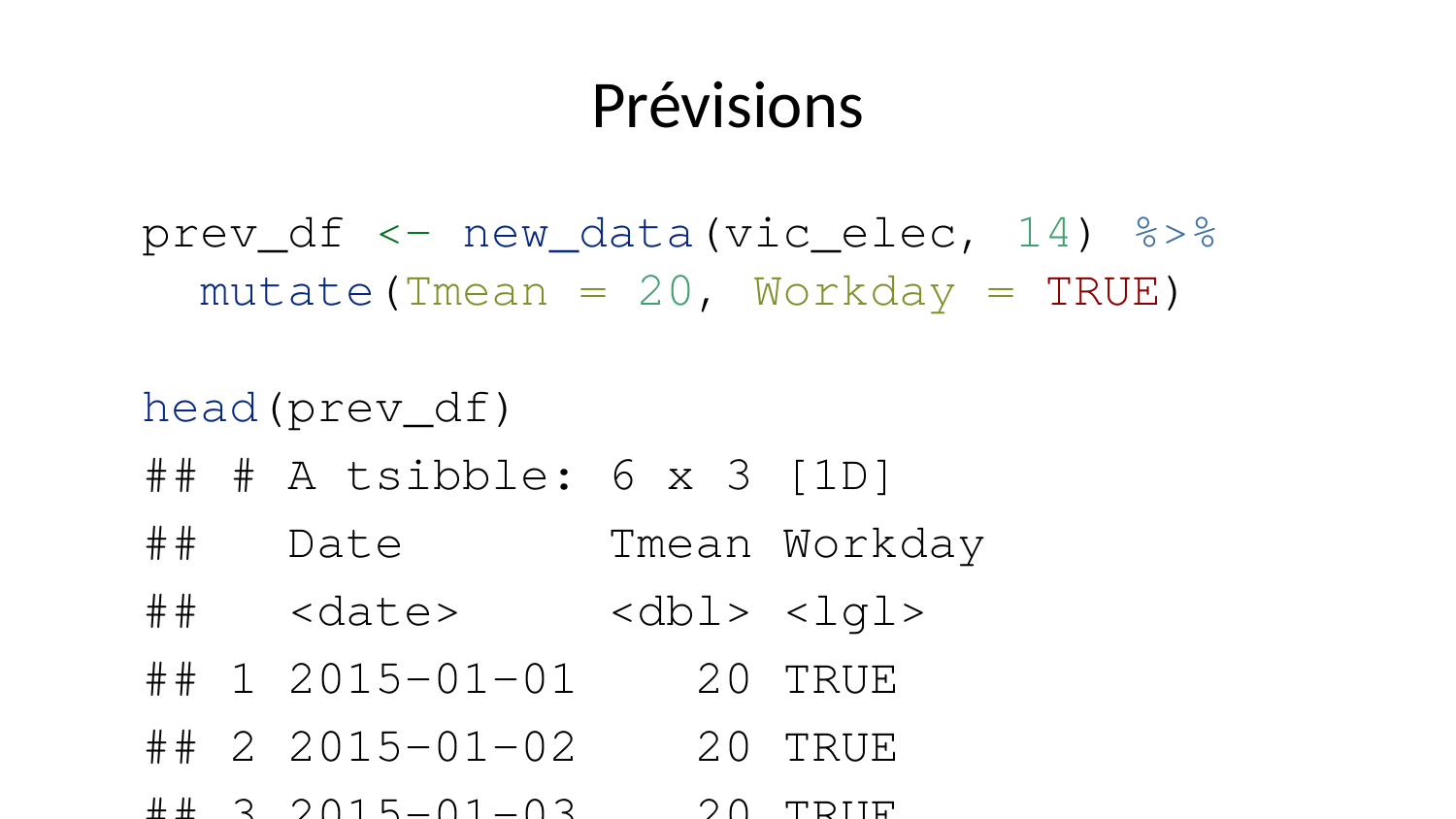

# Prévisions
prev_df <- new_data(vic_elec, 14) %>%
  mutate(Tmean = 20, Workday = TRUE)
head(prev_df)
## # A tsibble: 6 x 3 [1D]
##   Date       Tmean Workday
##   <date>     <dbl> <lgl>
## 1 2015-01-01    20 TRUE
## 2 2015-01-02    20 TRUE
## 3 2015-01-03    20 TRUE
## 4 2015-01-04    20 TRUE
## 5 2015-01-05    20 TRUE
## 6 2015-01-06    20 TRUE